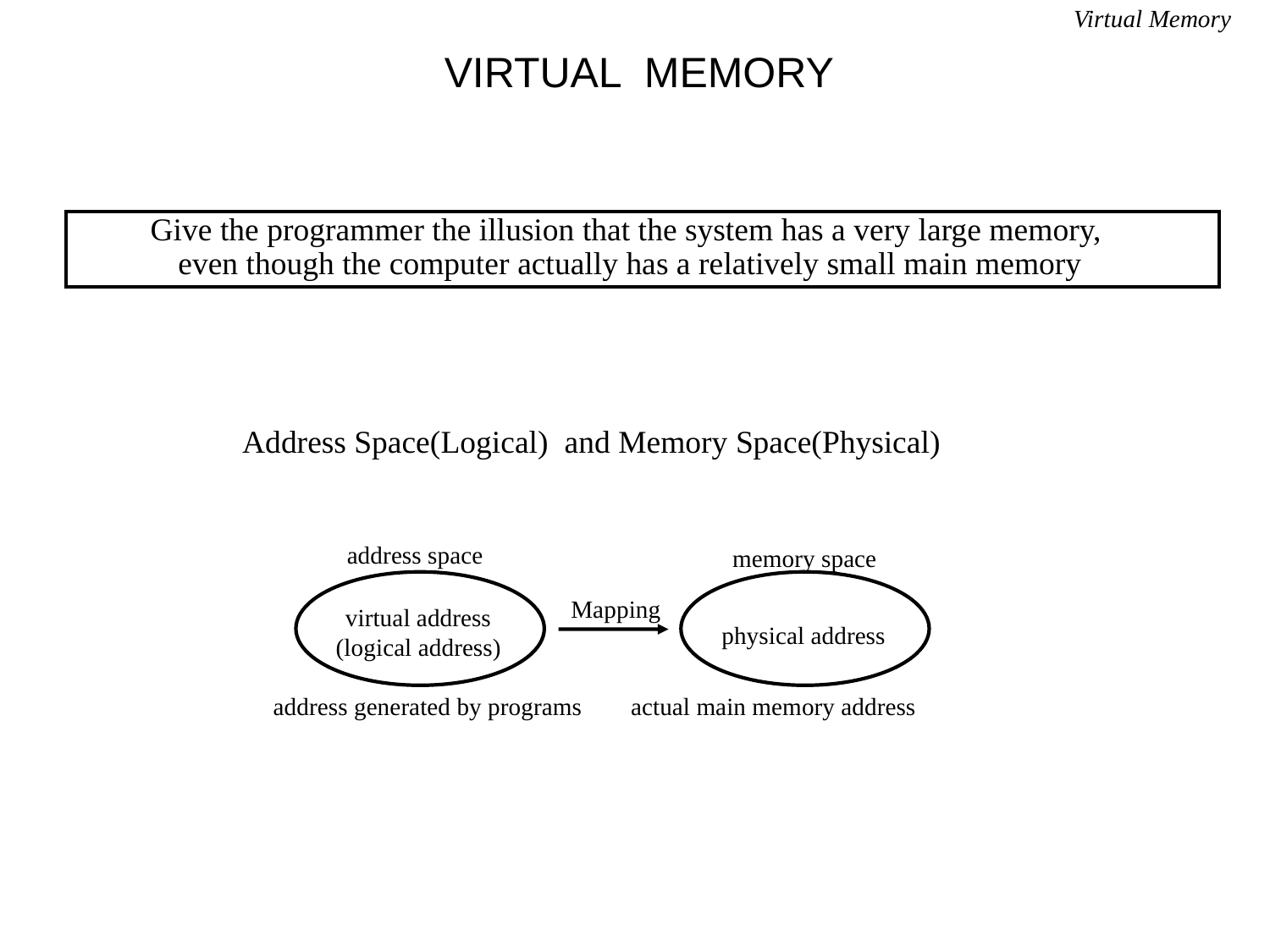

Virtual Memory
VIRTUAL  MEMORY
Give the programmer the illusion that the system has a very large memory,
even though the computer actually has a relatively small main memory

Address Space(Logical)  and Memory Space(Physical)
address space
memory space

Mapping
virtual address
(logical address)
physical address

 address generated by programs        actual main memory address